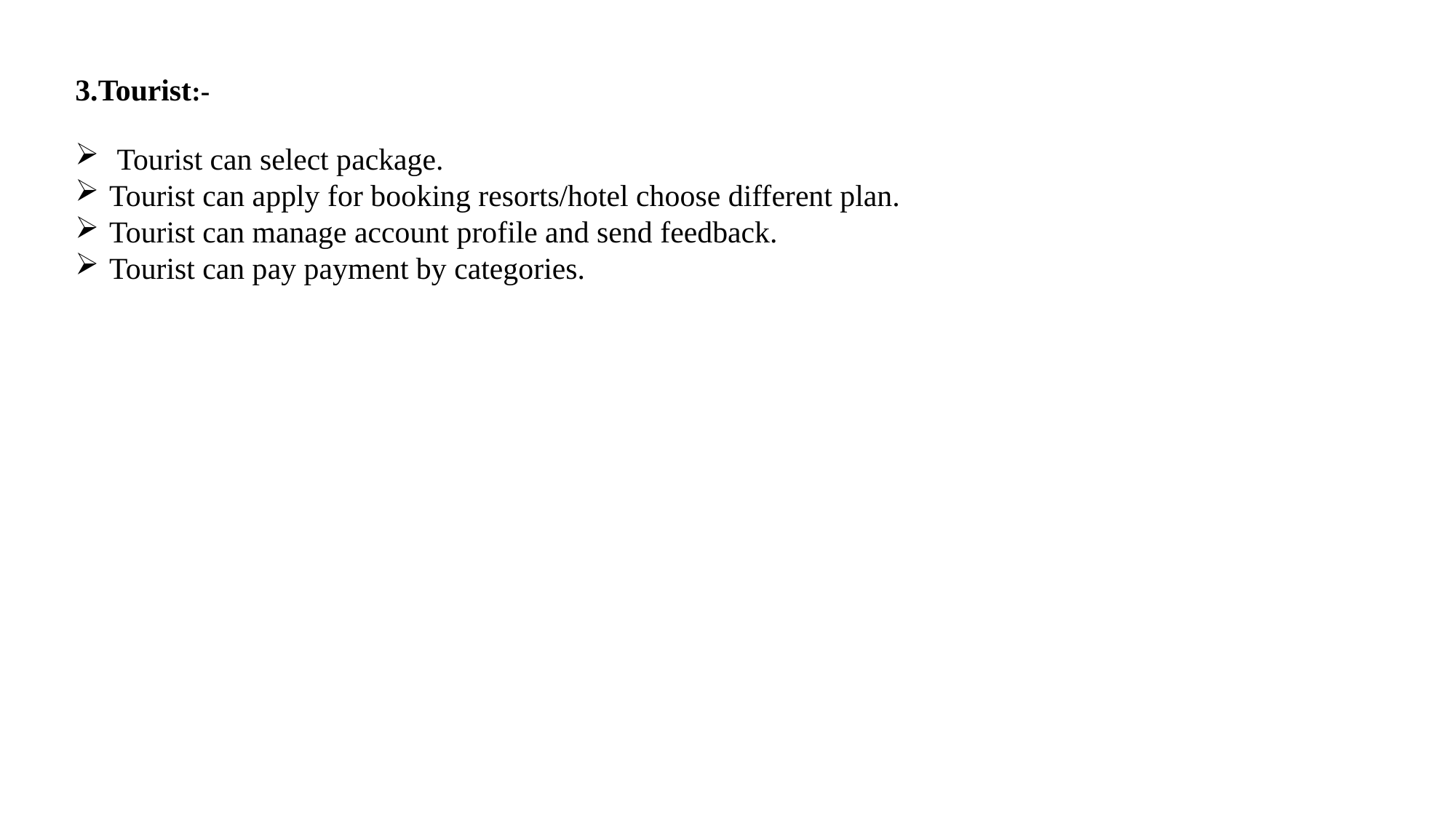

3.Tourist:-

 Tourist can select package.
Tourist can apply for booking resorts/hotel choose different plan.
Tourist can manage account profile and send feedback.
Tourist can pay payment by categories.